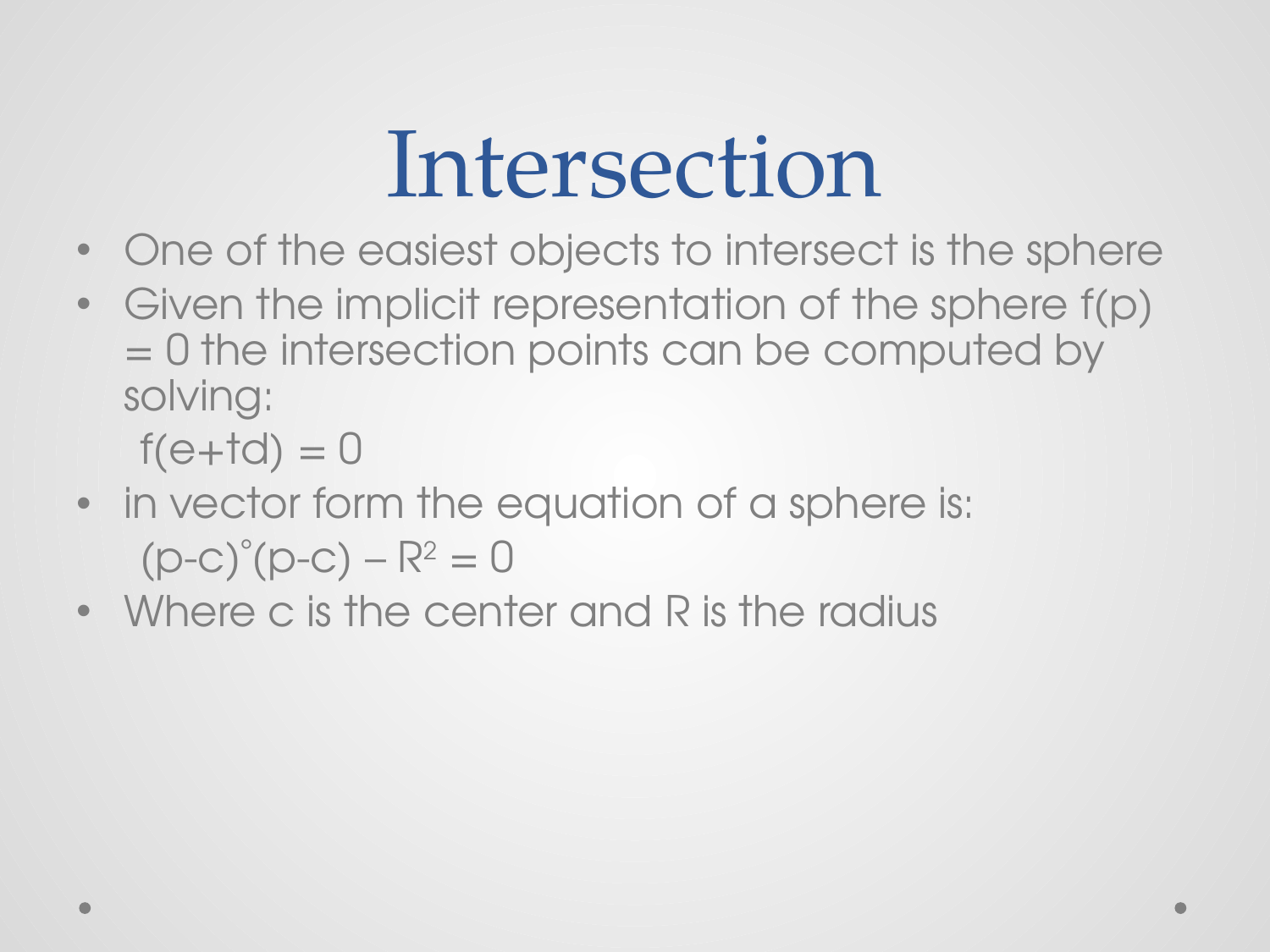

# Intersection
One of the easiest objects to intersect is the sphere
Given the implicit representation of the sphere f(p) = 0 the intersection points can be computed by solving:
f(e+td) = 0
in vector form the equation of a sphere is:
(p-c)°(p-c) – R2 = 0
Where c is the center and R is the radius